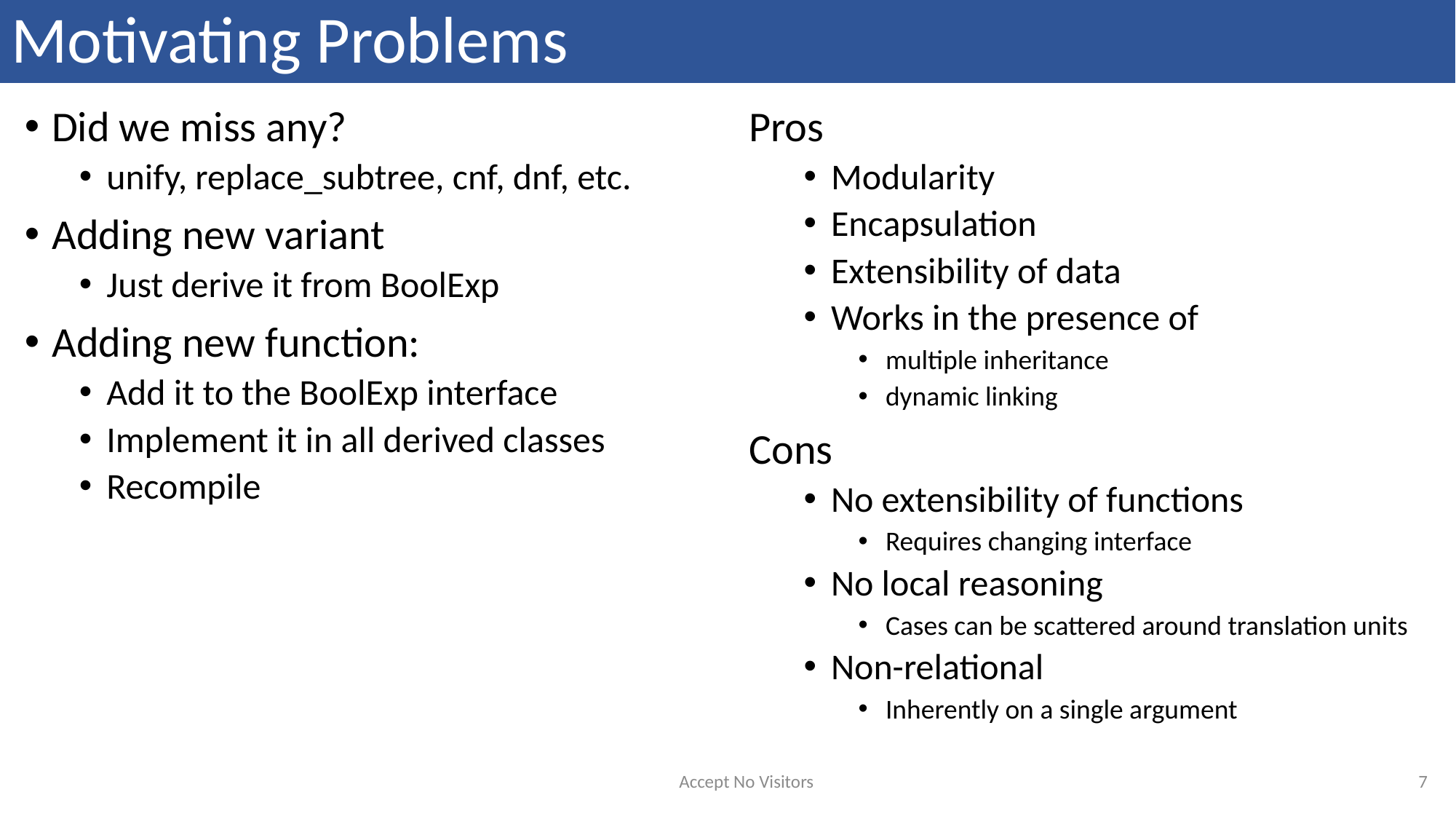

# Motivating Problems
Did we miss any?
unify, replace_subtree, cnf, dnf, etc.
Adding new variant
Just derive it from BoolExp
Adding new function:
Add it to the BoolExp interface
Implement it in all derived classes
Recompile

Pros
Modularity
Encapsulation
Extensibility of data
Works in the presence of
multiple inheritance
dynamic linking
Cons
No extensibility of functions
Requires changing interface
No local reasoning
Cases can be scattered around translation units
Non-relational
Inherently on a single argument
7
Accept No Visitors